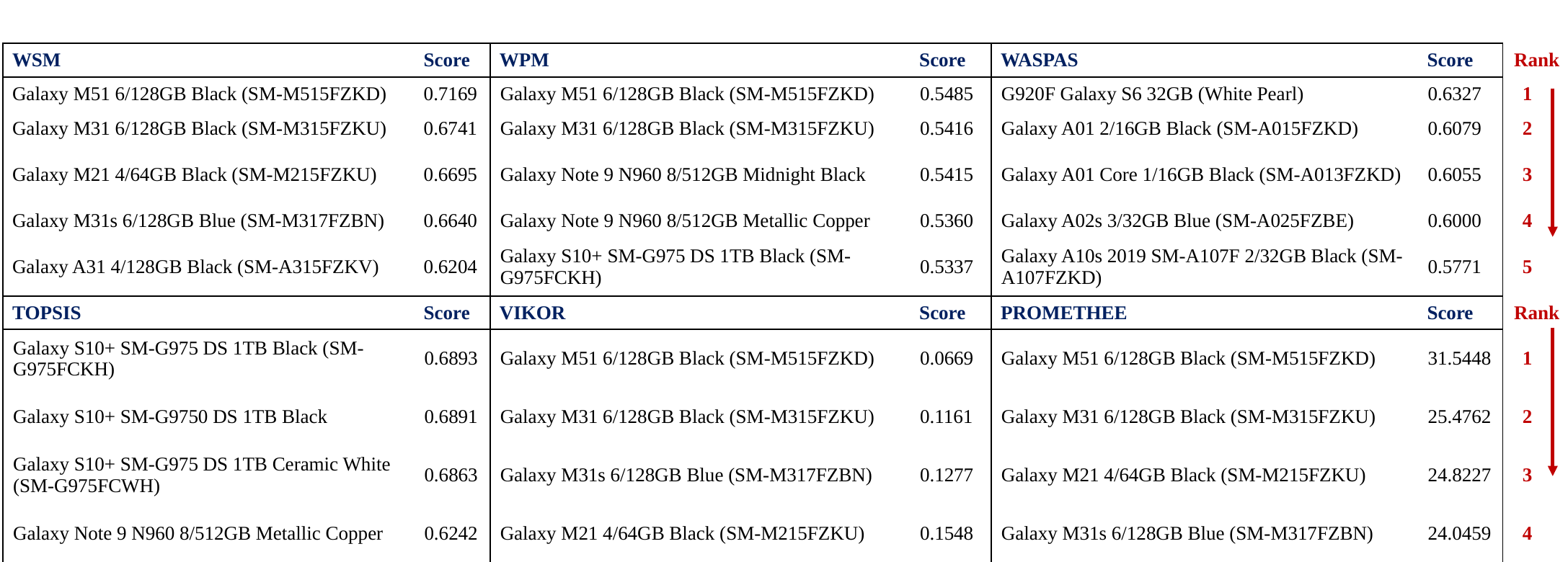

| WSM | Score | WPM | Score | WASPAS | Score | Rank |
| --- | --- | --- | --- | --- | --- | --- |
| Galaxy M51 6/128GB Black (SM-M515FZKD) | 0.7169 | Galaxy M51 6/128GB Black (SM-M515FZKD) | 0.5485 | G920F Galaxy S6 32GB (White Pearl) | 0.6327 | 1 |
| Galaxy M31 6/128GB Black (SM-M315FZKU) | 0.6741 | Galaxy M31 6/128GB Black (SM-M315FZKU) | 0.5416 | Galaxy A01 2/16GB Black (SM-A015FZKD) | 0.6079 | 2 |
| Galaxy M21 4/64GB Black (SM-M215FZKU) | 0.6695 | Galaxy Note 9 N960 8/512GB Midnight Black | 0.5415 | Galaxy A01 Core 1/16GB Black (SM-A013FZKD) | 0.6055 | 3 |
| Galaxy M31s 6/128GB Blue (SM-M317FZBN) | 0.6640 | Galaxy Note 9 N960 8/512GB Metallic Copper | 0.5360 | Galaxy A02s 3/32GB Blue (SM-A025FZBE) | 0.6000 | 4 |
| Galaxy A31 4/128GB Black (SM-A315FZKV) | 0.6204 | Galaxy S10+ SM-G975 DS 1TB Black (SM-G975FCKH) | 0.5337 | Galaxy A10s 2019 SM-A107F 2/32GB Black (SM-A107FZKD) | 0.5771 | 5 |
| TOPSIS | Score | VIKOR | Score | PROMETHEE | Score | Rank |
| Galaxy S10+ SM-G975 DS 1TB Black (SM-G975FCKH) | 0.6893 | Galaxy M51 6/128GB Black (SM-M515FZKD) | 0.0669 | Galaxy M51 6/128GB Black (SM-M515FZKD) | 31.5448 | 1 |
| Galaxy S10+ SM-G9750 DS 1TB Black | 0.6891 | Galaxy M31 6/128GB Black (SM-M315FZKU) | 0.1161 | Galaxy M31 6/128GB Black (SM-M315FZKU) | 25.4762 | 2 |
| Galaxy S10+ SM-G975 DS 1TB Ceramic White (SM-G975FCWH) | 0.6863 | Galaxy M31s 6/128GB Blue (SM-M317FZBN) | 0.1277 | Galaxy M21 4/64GB Black (SM-M215FZKU) | 24.8227 | 3 |
| Galaxy Note 9 N960 8/512GB Metallic Copper | 0.6242 | Galaxy M21 4/64GB Black (SM-M215FZKU) | 0.1548 | Galaxy M31s 6/128GB Blue (SM-M317FZBN) | 24.0459 | 4 |
| Galaxy Note 9 N960 8/512GB Midnight Black | 0.6137 | Galaxy A31 4/128GB Black (SM-A315FZKV) | 0.1778 | Galaxy A31 4/128GB Black (SM-A315FZKV) | 17.8542 | 5 |